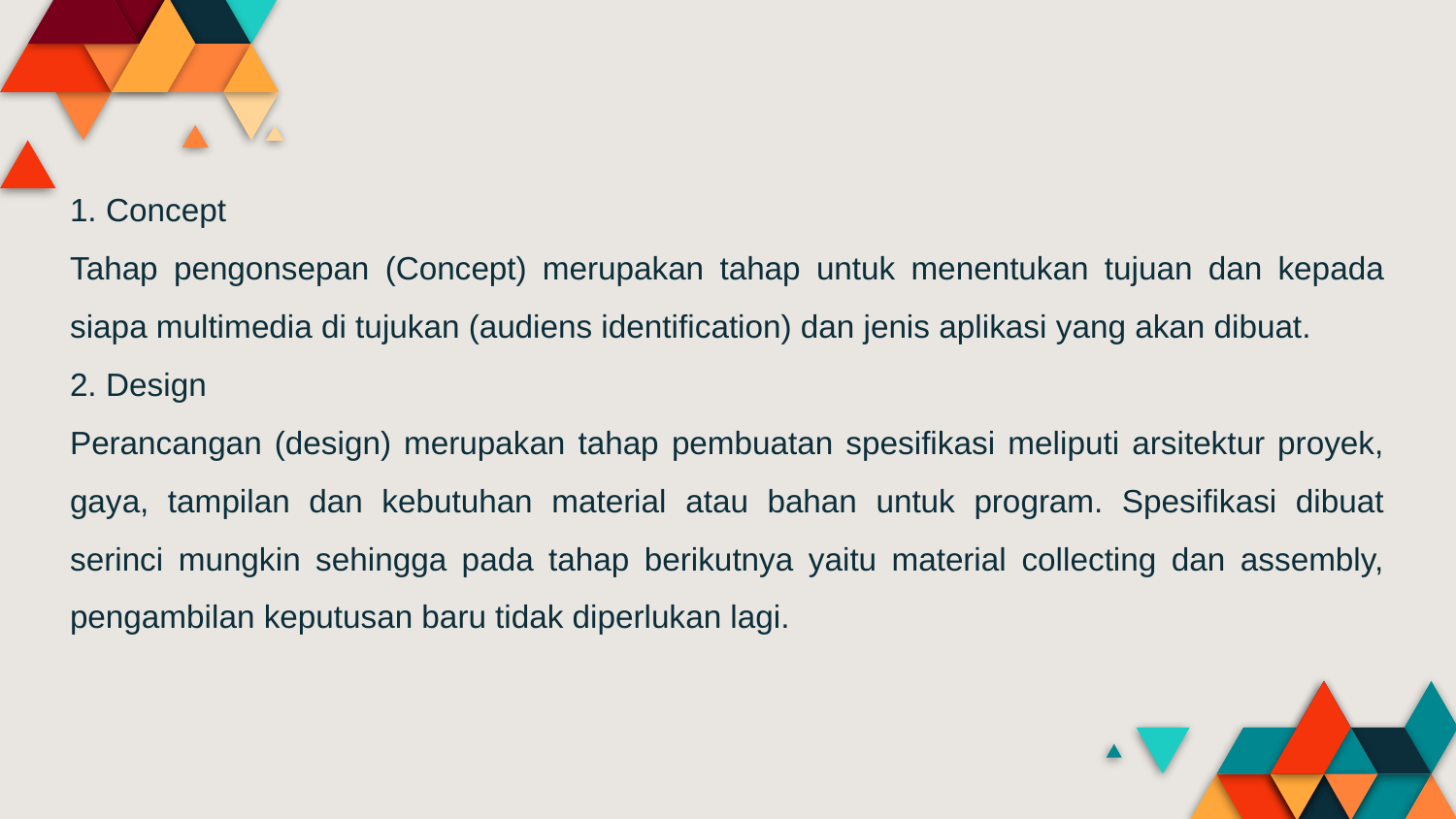

1. Concept
Tahap pengonsepan (Concept) merupakan tahap untuk menentukan tujuan dan kepada siapa multimedia di tujukan (audiens identification) dan jenis aplikasi yang akan dibuat.
2. Design
Perancangan (design) merupakan tahap pembuatan spesifikasi meliputi arsitektur proyek, gaya, tampilan dan kebutuhan material atau bahan untuk program. Spesifikasi dibuat serinci mungkin sehingga pada tahap berikutnya yaitu material collecting dan assembly, pengambilan keputusan baru tidak diperlukan lagi.